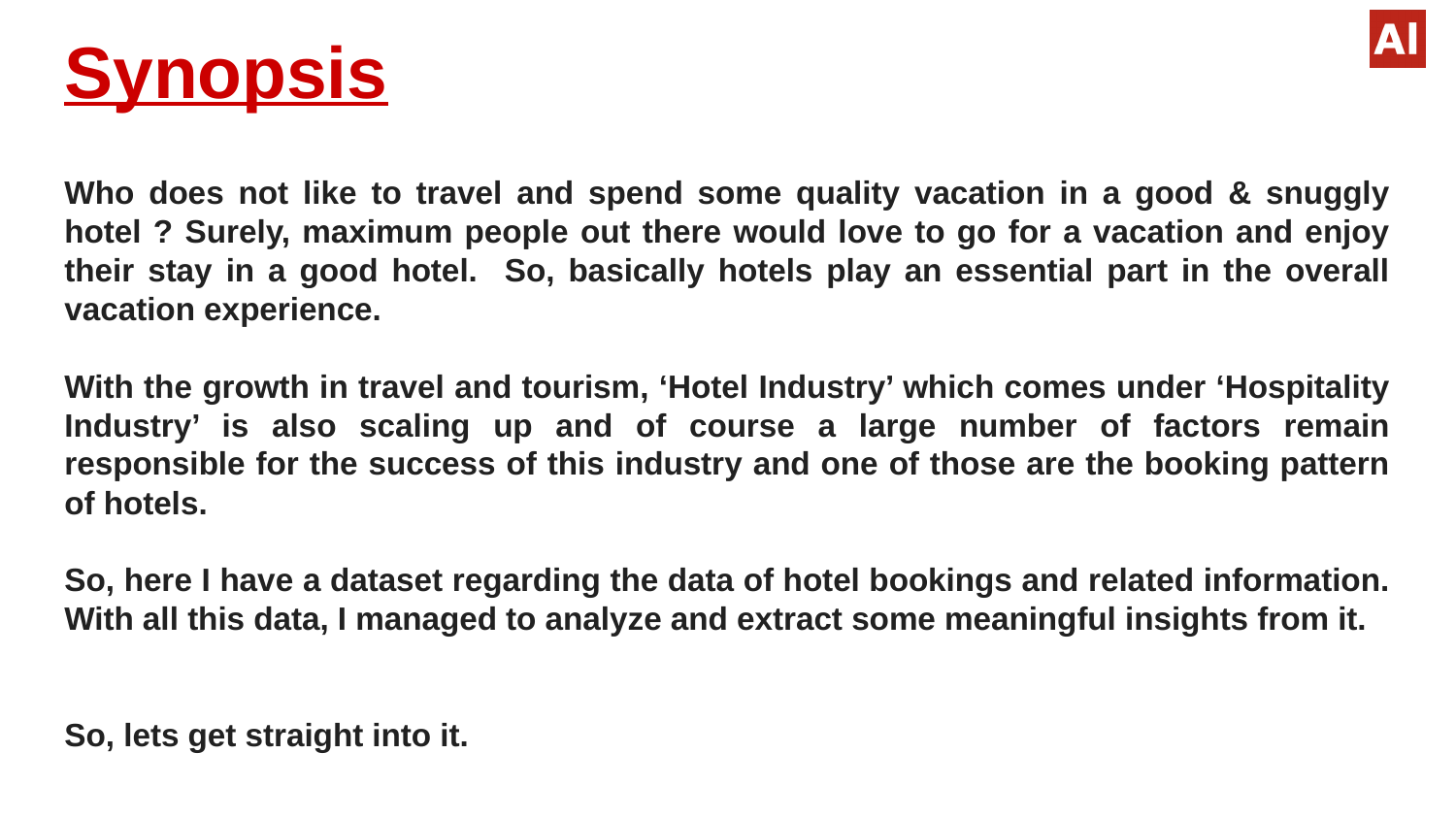

Synopsis
#
Who does not like to travel and spend some quality vacation in a good & snuggly hotel ? Surely, maximum people out there would love to go for a vacation and enjoy their stay in a good hotel.  So, basically hotels play an essential part in the overall vacation experience.

With the growth in travel and tourism, ‘Hotel Industry’ which comes under ‘Hospitality Industry’ is also scaling up and of course a large number of factors remain responsible for the success of this industry and one of those are the booking pattern of hotels.

So, here I have a dataset regarding the data of hotel bookings and related information. With all this data, I managed to analyze and extract some meaningful insights from it.

So, lets get straight into it.